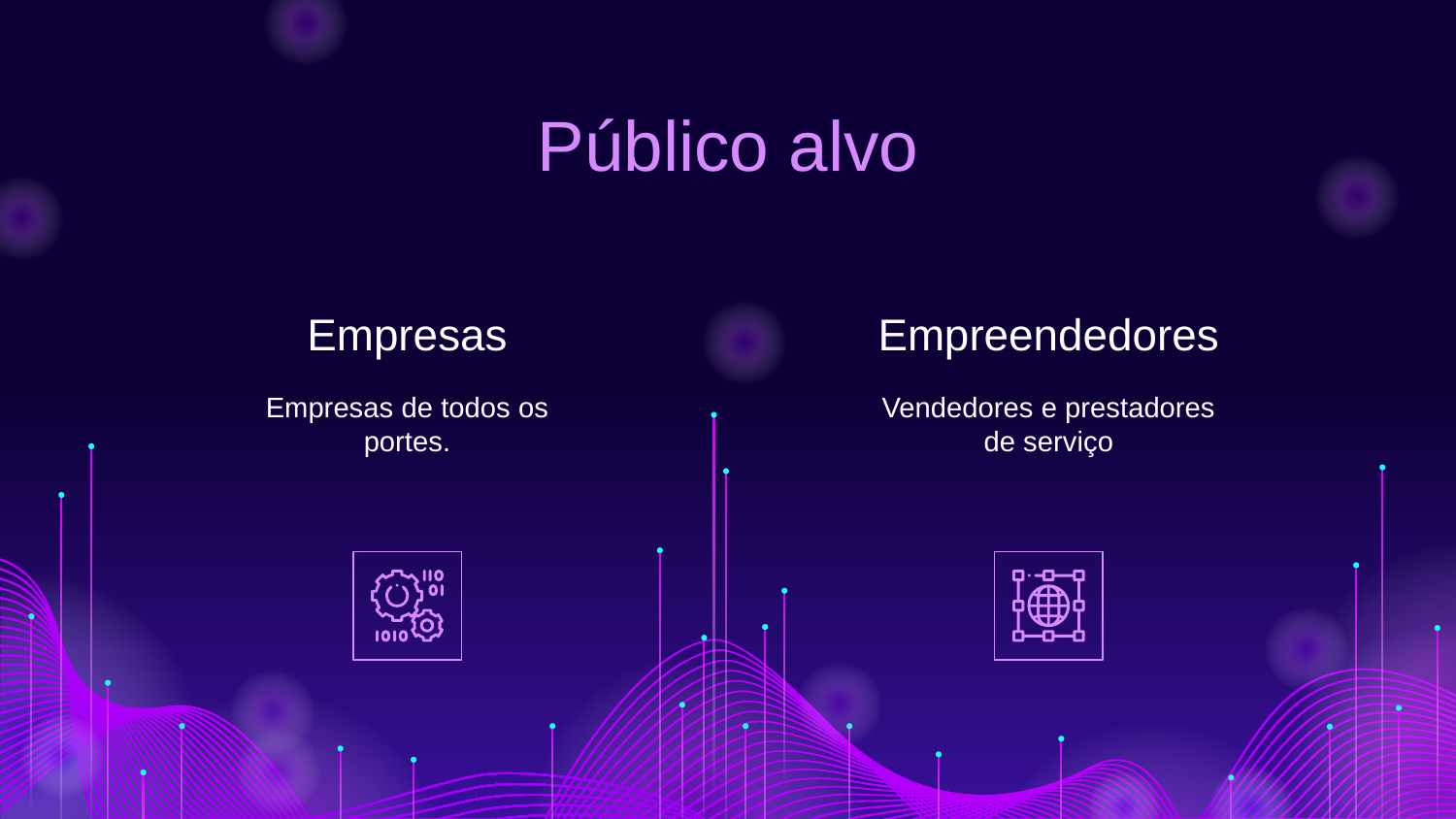

# Público alvo

Empresas
Empreendedores
Empresas de todos os portes.
Vendedores e prestadores de serviço